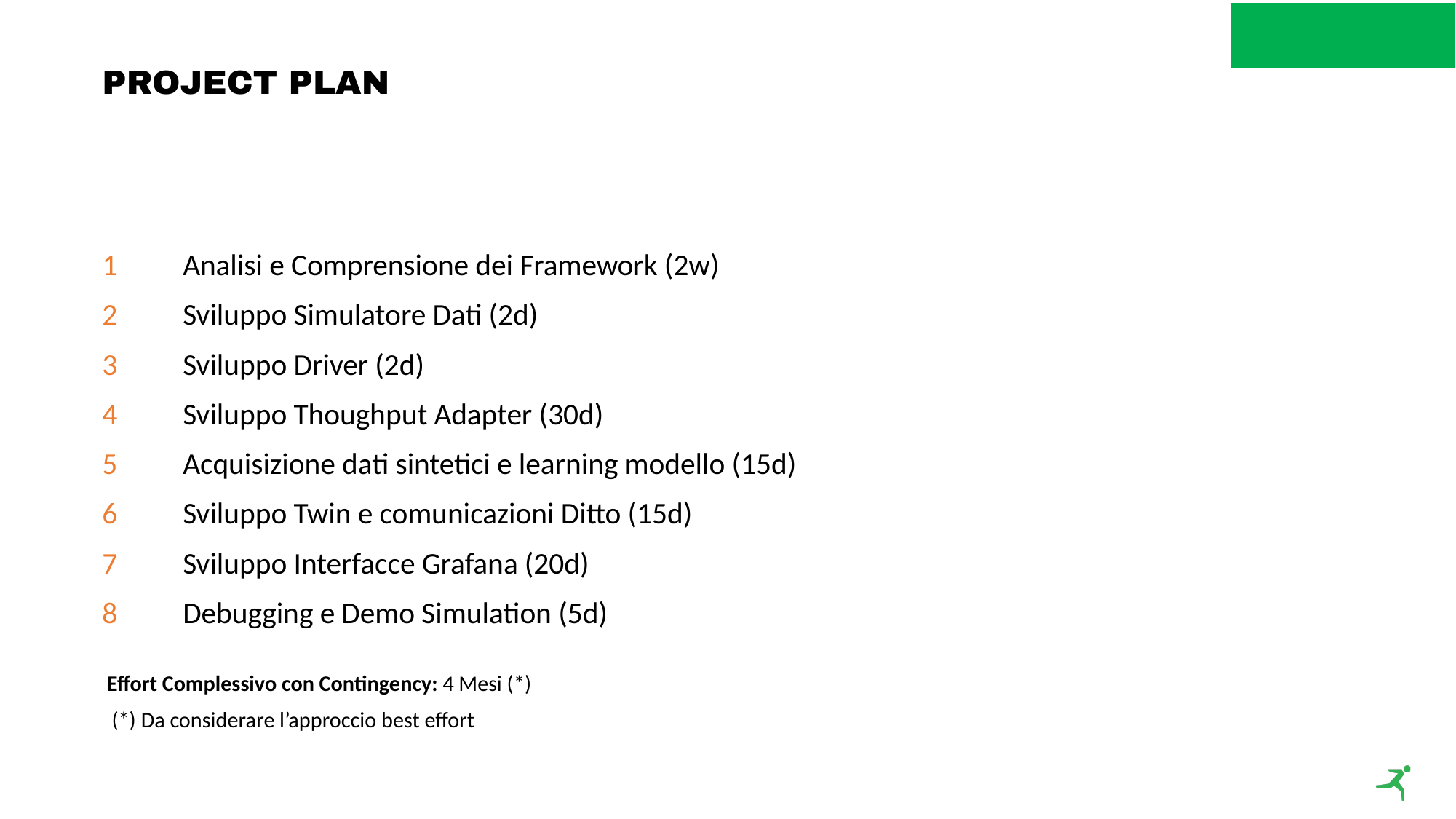

# Project plan
Analisi e Comprensione dei Framework (2w)
Sviluppo Simulatore Dati (2d)
Sviluppo Driver (2d)
Sviluppo Thoughput Adapter (30d)
Acquisizione dati sintetici e learning modello (15d)
Sviluppo Twin e comunicazioni Ditto (15d)
Sviluppo Interfacce Grafana (20d)
Debugging e Demo Simulation (5d)

Effort Complessivo con Contingency: 4 Mesi (*)
 (*) Da considerare l’approccio best effort